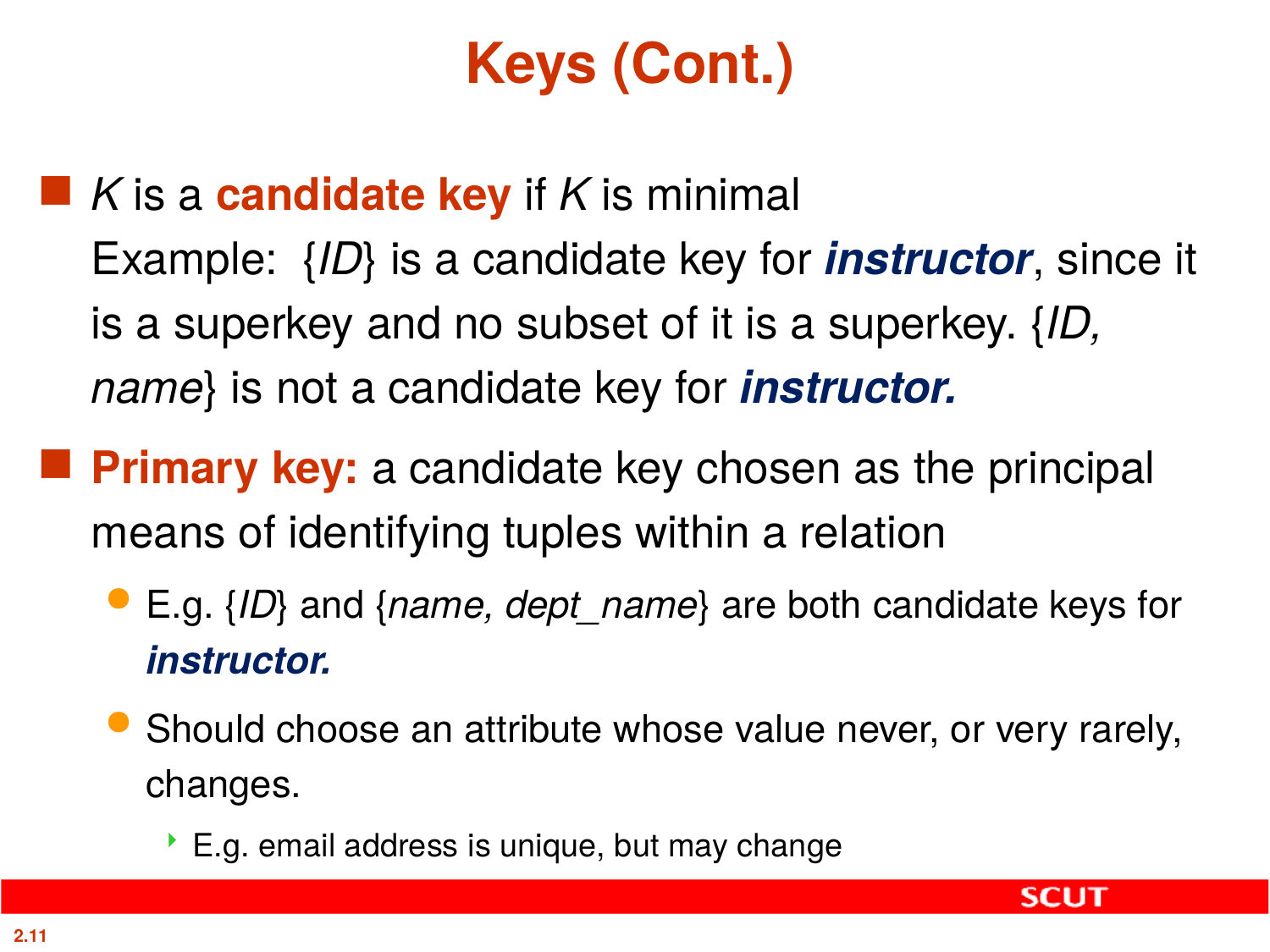

# Keys (Cont.)
K is a candidate key if K is minimal
Example:  {ID} is a candidate key for instructor, since it is a superkey and no subset of it is a superkey. {ID, name} is not a candidate key for instructor.
Primary key: a candidate key chosen as the principal means of identifying tuples within a relation
E.g. {ID} and {name, dept_name} are both candidate keys for instructor.
Should choose an attribute whose value never, or very rarely, changes.
E.g. email address is unique, but may change